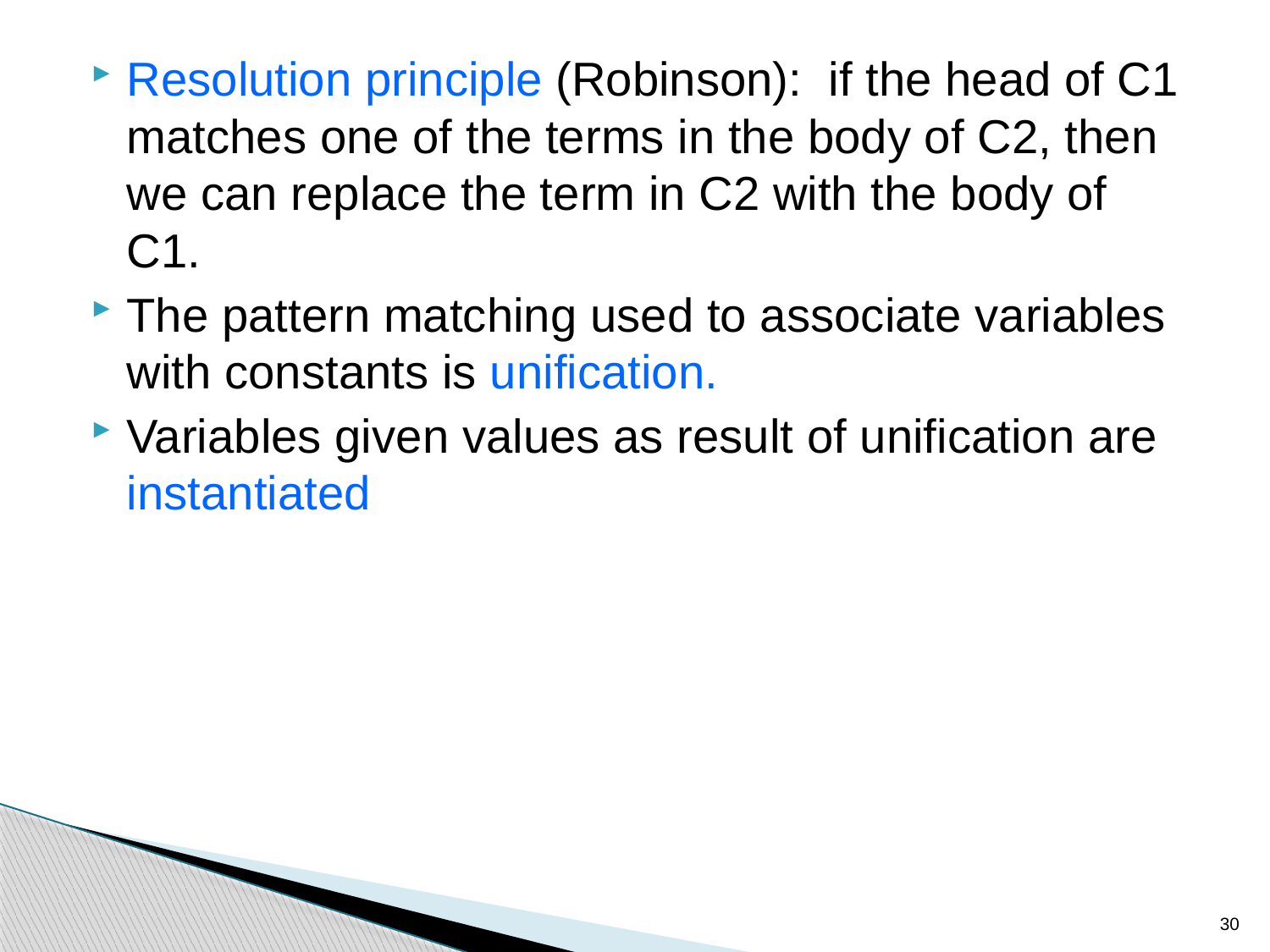

Resolution principle (Robinson):  if the head of C1 matches one of the terms in the body of C2, then we can replace the term in C2 with the body of C1.
The pattern matching used to associate variables with constants is unification.
Variables given values as result of unification are instantiated
30